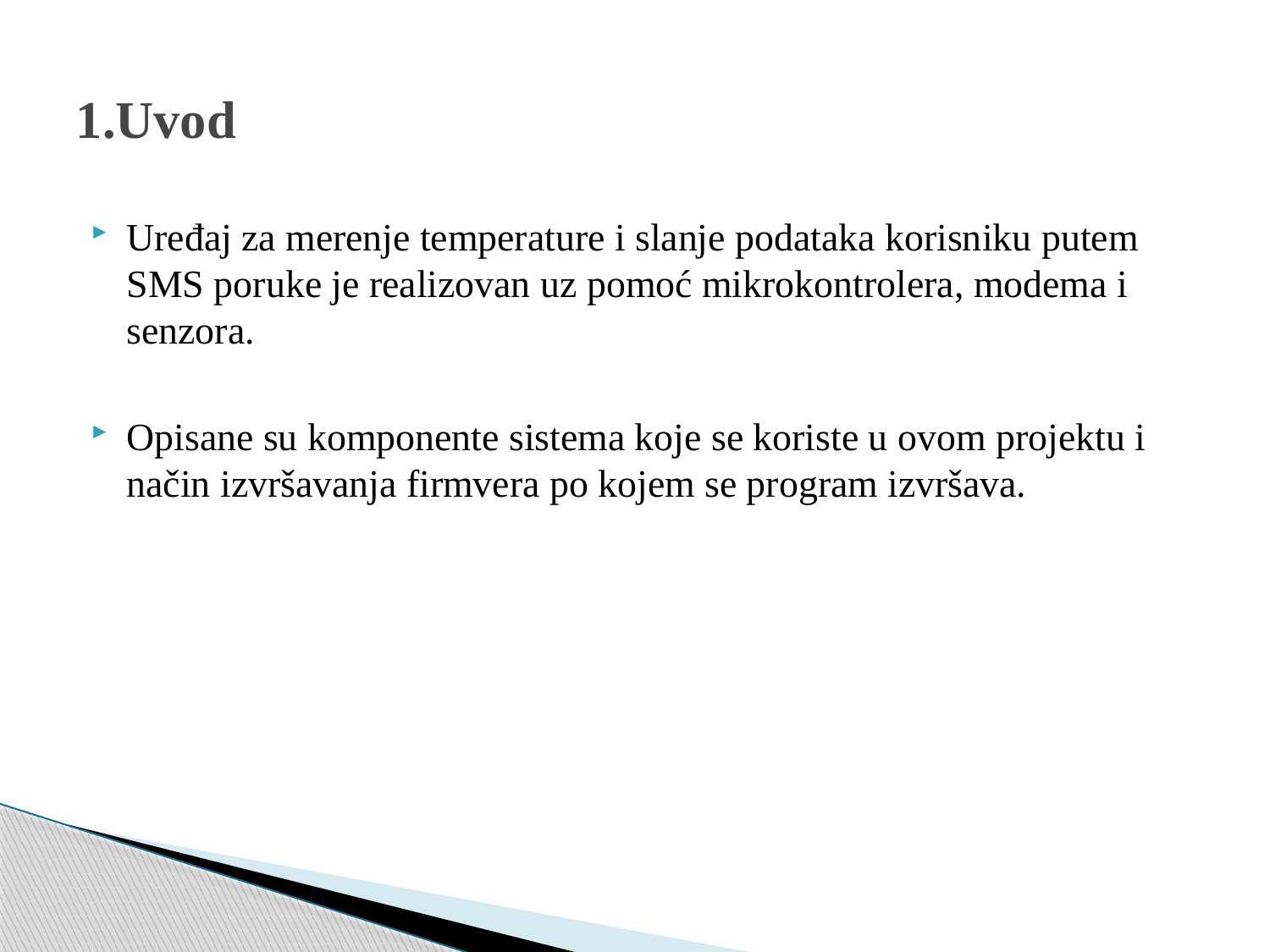

# 1.Uvod
Uređaj za merenje temperature i slanje podataka korisniku putem SMS poruke je realizovan uz pomoć mikrokontrolera, modema i senzora.

Opisane su komponente sistema koje se koriste u ovom projektu i način izvršavanja firmvera po kojem se program izvršava.